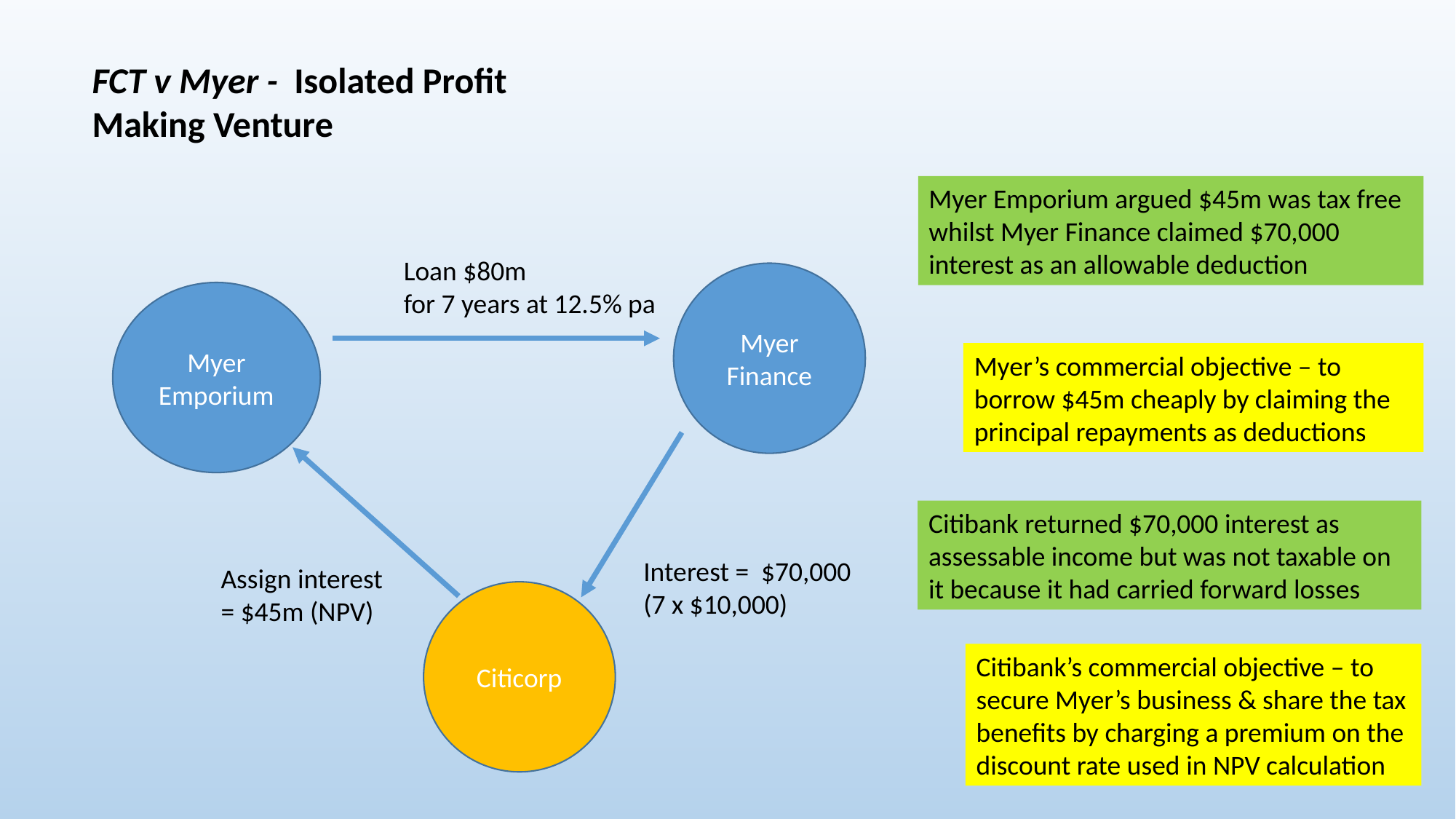

FCT v Myer -  Isolated Profit Making Venture
Myer Emporium argued $45m was tax free
whilst Myer Finance claimed $70,000 interest as an allowable deduction

Loan $80m
for 7 years at 12.5% pa
Myer Finance
Myer Emporium
Myer’s commercial objective – to borrow $45m cheaply by claiming the principal repayments as deductions
Citibank returned $70,000 interest as assessable income but was not taxable on it because it had carried forward losses
Interest =  $70,000
(7 x $10,000)
Assign interest
= $45m (NPV)
Citicorp
Citibank’s commercial objective – to
secure Myer’s business & share the tax benefits by charging a premium on the discount rate used in NPV calculation